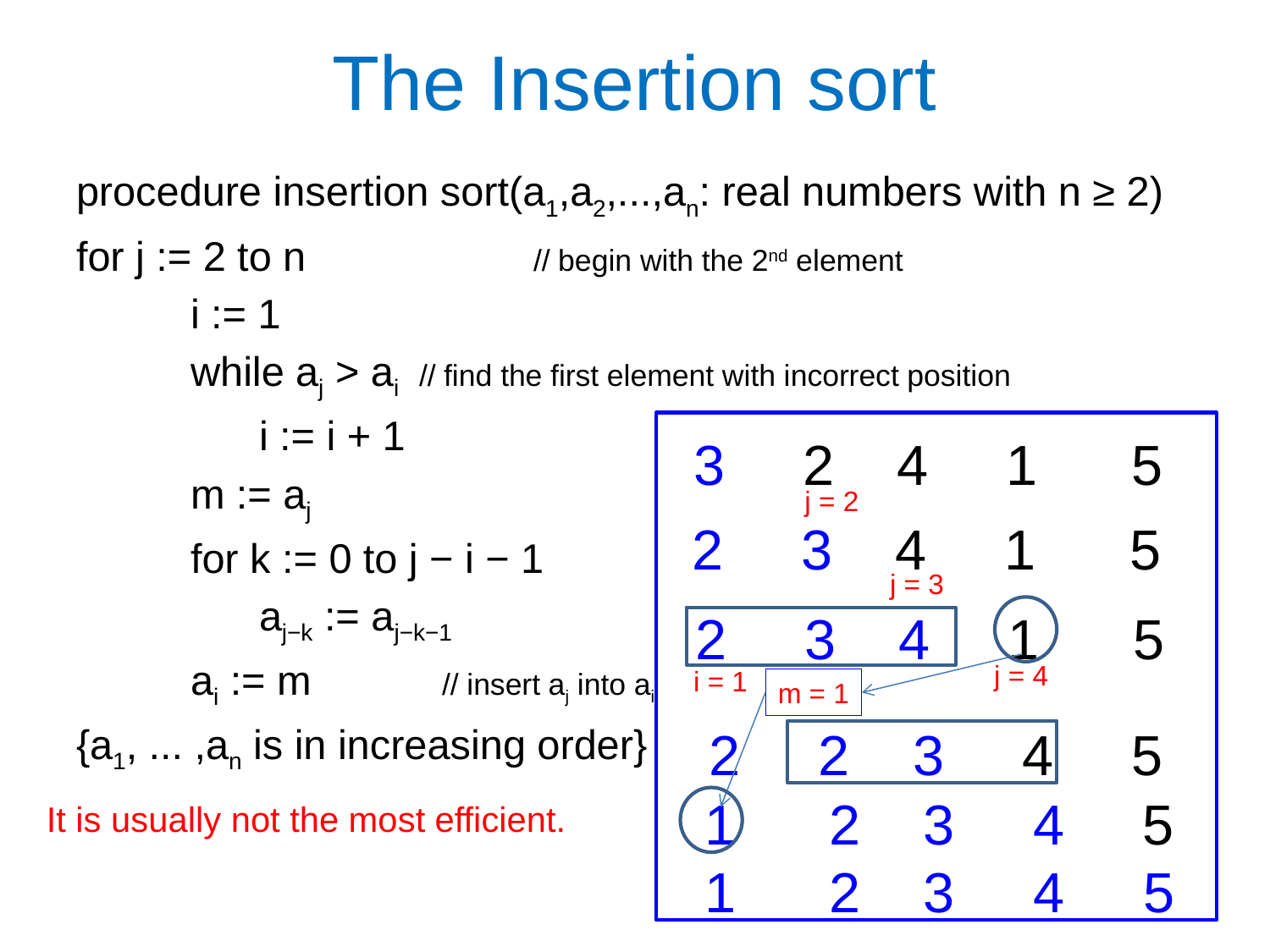

# The Insertion sort
procedure insertion sort(a1,a2,...,an: real numbers with n ≥ 2)
for j := 2 to n		// begin with the 2nd element
	i := 1
	while aj > ai	// find the first element with incorrect position
	      i := i + 1
	m := aj
	for k := 0 to j − i − 1
	      aj−k := aj−k−1
	ai := m	  // insert aj into ai
{a1, ... ,an is in increasing order}

3     2    4     1      5
j = 2
2     3    4     1      5
j = 3

m = 1

2     3    4     1      5

j = 4
i = 1
2     2    3     4     5

1      2    3     4     5
It is usually not the most efficient.
1      2    3     4     5